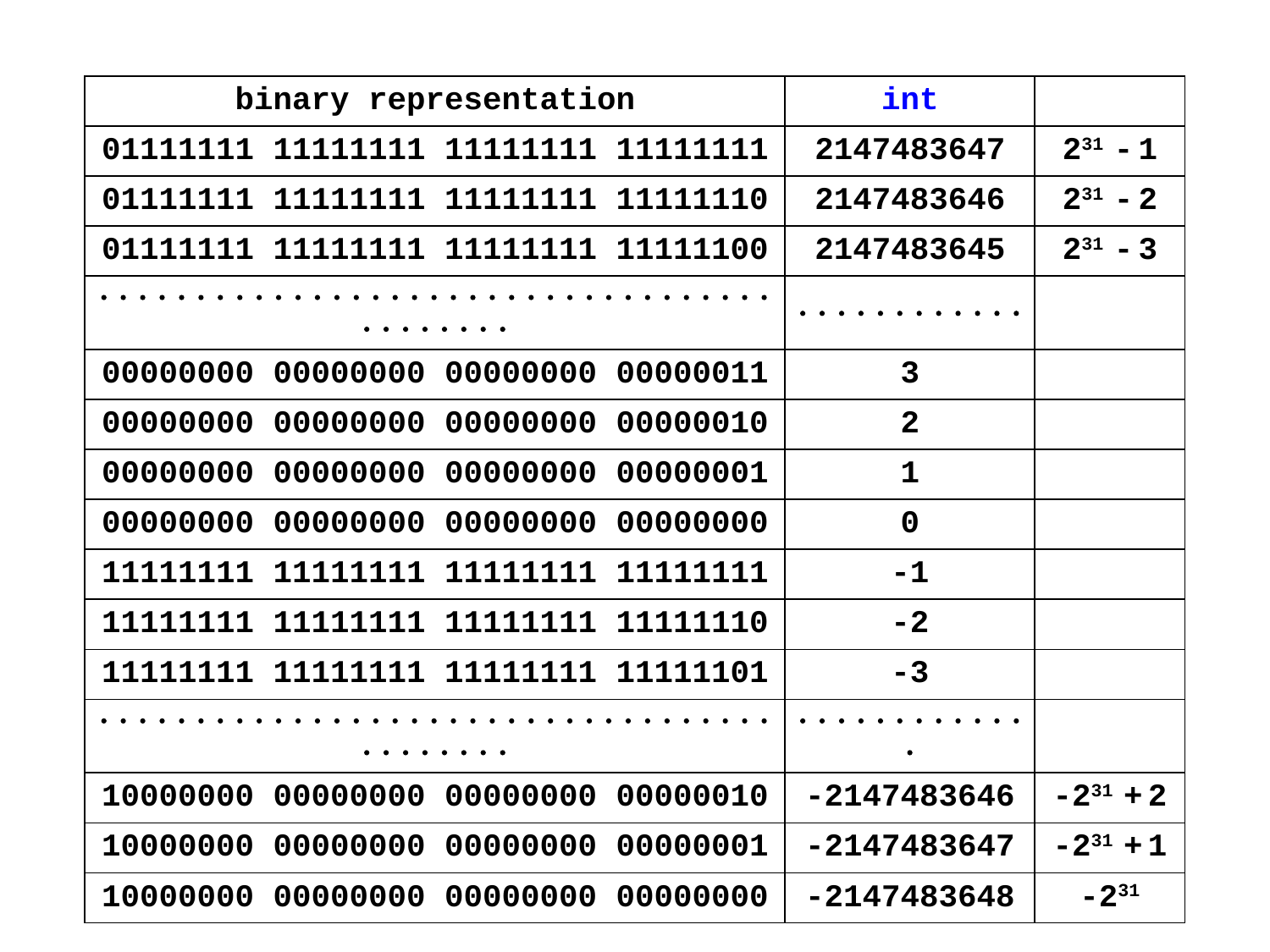

| binary representation | int |  |
| --- | --- | --- |
| 01111111 11111111 11111111 11111111 | 2147483647 | 231-1 |
| 01111111 11111111 11111111 11111110 | 2147483646 | 231-2 |
| 01111111 11111111 11111111 11111100 | 2147483645 | 231-3 |
| ⋅ ⋅ ⋅ ⋅ ⋅ ⋅ ⋅ ⋅ ⋅ ⋅ ⋅ ⋅ ⋅ ⋅ ⋅ ⋅ ⋅ ⋅ ⋅ ⋅ ⋅ ⋅ ⋅ ⋅ ⋅ ⋅ ⋅ ⋅ ⋅ ⋅ ⋅ ⋅ ⋅ ⋅ ⋅ ⋅ ⋅ ⋅ ⋅ ⋅ ⋅ ⋅ ⋅ | ⋅ ⋅ ⋅ ⋅ ⋅ ⋅ ⋅ ⋅ ⋅ ⋅ ⋅ ⋅ |  |
| 00000000 00000000 00000000 00000011 | 3 |  |
| 00000000 00000000 00000000 00000010 | 2 |  |
| 00000000 00000000 00000000 00000001 | 1 |  |
| 00000000 00000000 00000000 00000000 | 0 |  |
| 11111111 11111111 11111111 11111111 | -1 |  |
| 11111111 11111111 11111111 11111110 | -2 |  |
| 11111111 11111111 11111111 11111101 | -3 |  |
| ⋅ ⋅ ⋅ ⋅ ⋅ ⋅ ⋅ ⋅ ⋅ ⋅ ⋅ ⋅ ⋅ ⋅ ⋅ ⋅ ⋅ ⋅ ⋅ ⋅ ⋅ ⋅ ⋅ ⋅ ⋅ ⋅ ⋅ ⋅ ⋅ ⋅ ⋅ ⋅ ⋅ ⋅ ⋅ ⋅ ⋅ ⋅ ⋅ ⋅ ⋅ ⋅ ⋅ | ⋅ ⋅ ⋅ ⋅ ⋅ ⋅ ⋅ ⋅ ⋅ ⋅ ⋅ ⋅ ⋅ |  |
| 10000000 00000000 00000000 00000010 | -2147483646 | -231+2 |
| 10000000 00000000 00000000 00000001 | -2147483647 | -231+1 |
| 10000000 00000000 00000000 00000000 | -2147483648 | -231 |